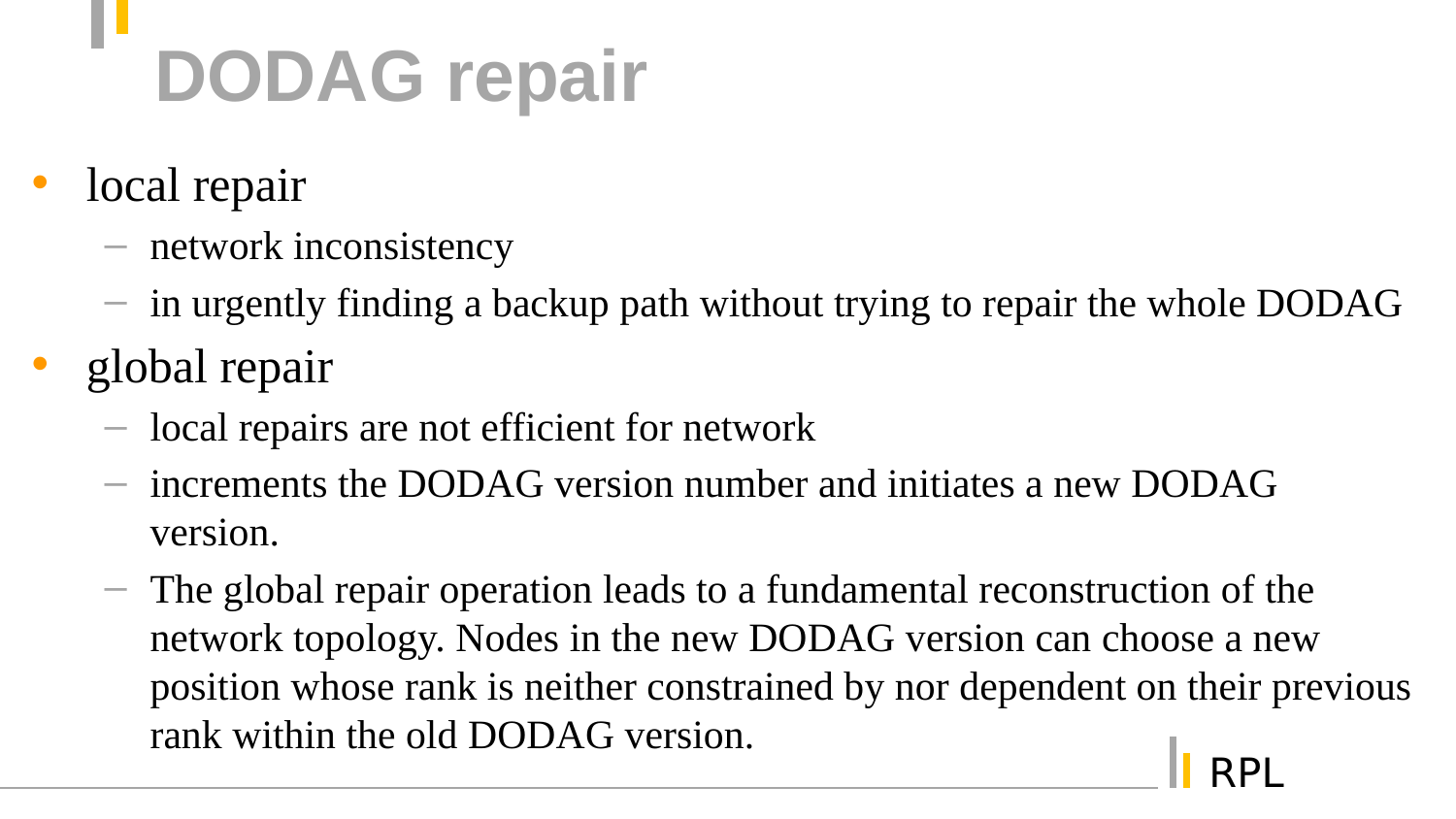

# DODAG repair
local repair
network inconsistency
in urgently finding a backup path without trying to repair the whole DODAG
global repair
local repairs are not efficient for network
increments the DODAG version number and initiates a new DODAG version.
The global repair operation leads to a fundamental reconstruction of the network topology. Nodes in the new DODAG version can choose a new position whose rank is neither constrained by nor dependent on their previous rank within the old DODAG version.